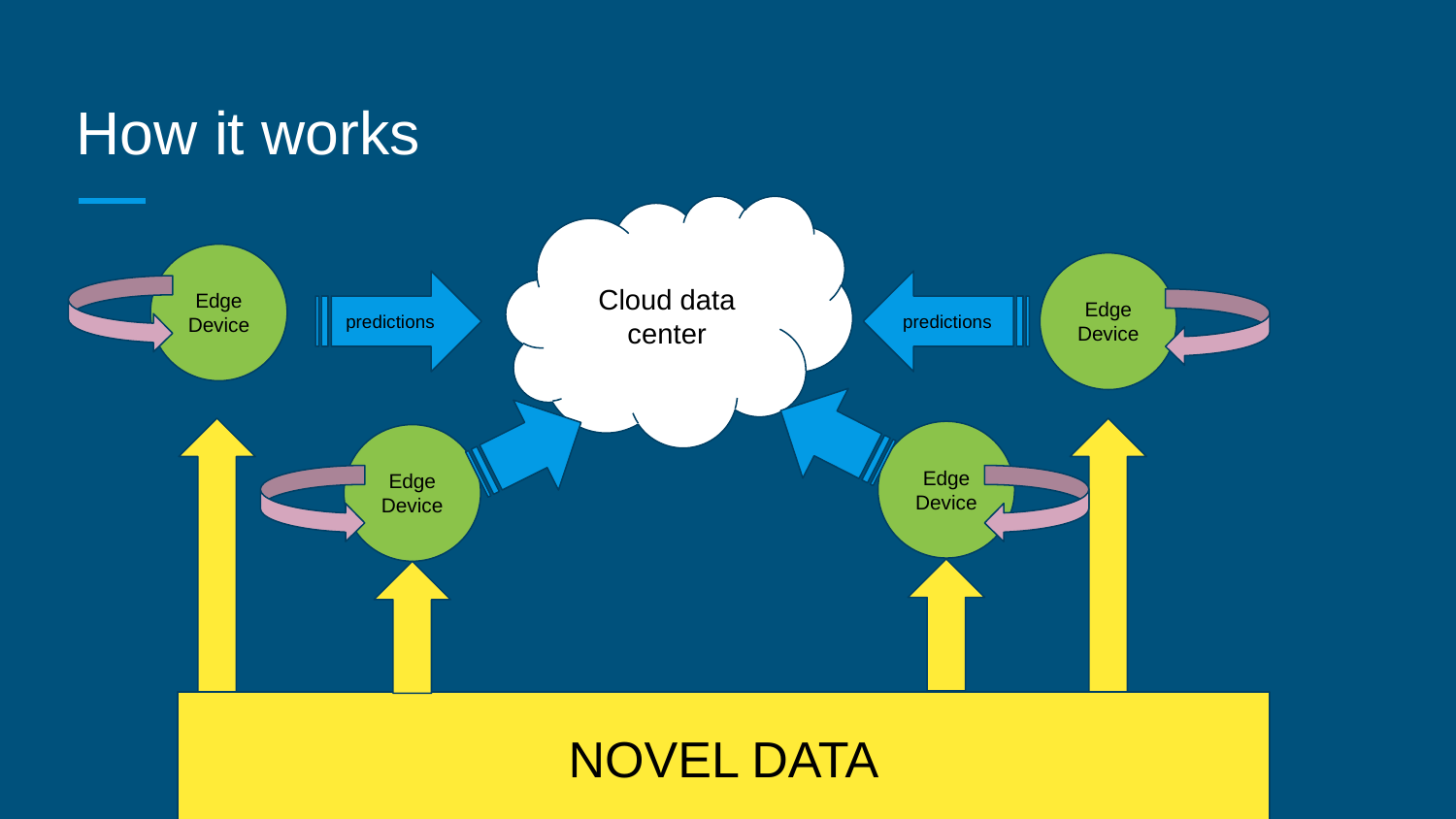

# How it works
Cloud data center
Edge Device
Edge Device
predictions
predictions

Edge Device
Edge Device

NOVEL DATA